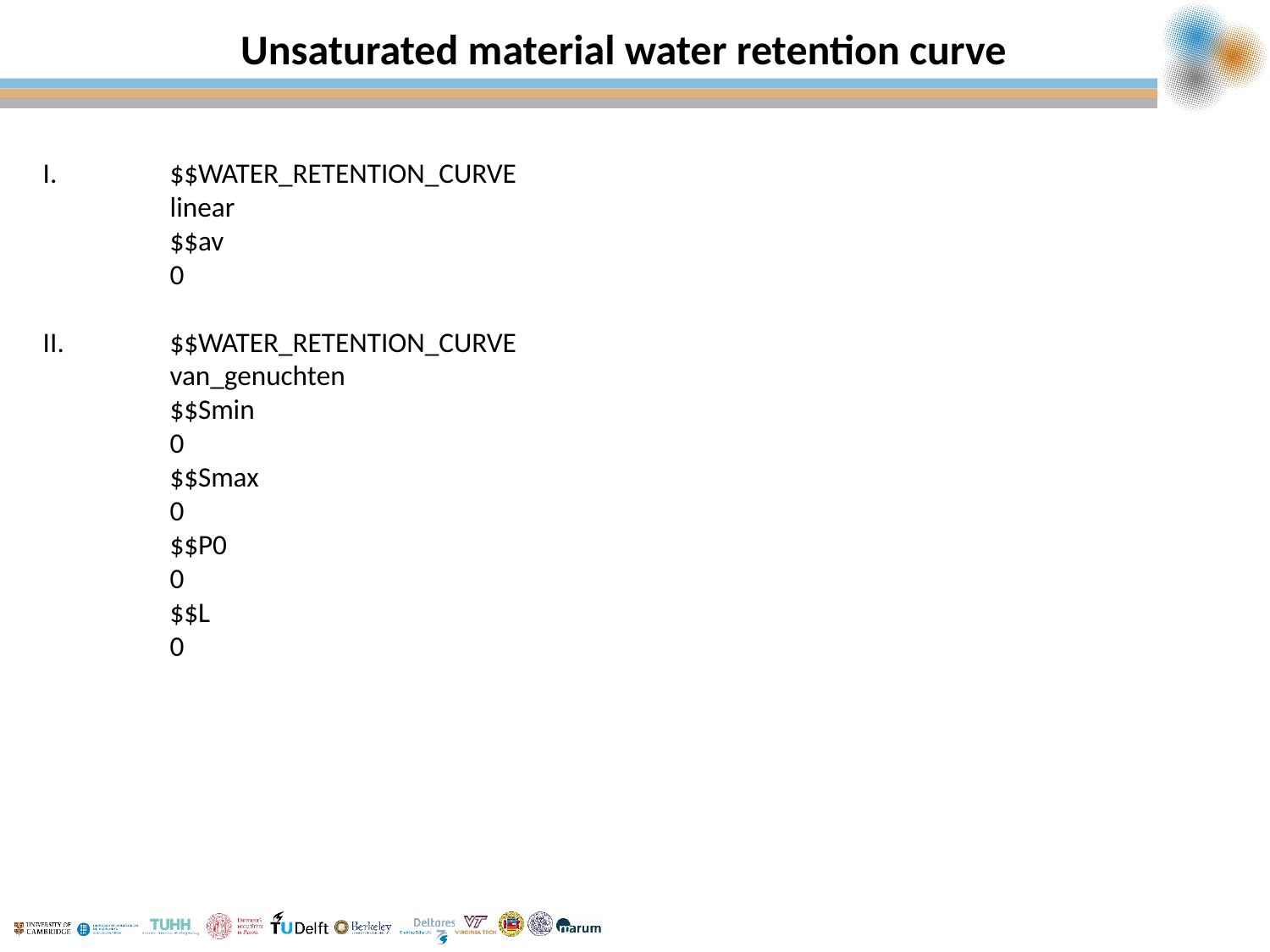

# Unsaturated material water retention curve
I.	$$WATER_RETENTION_CURVE
	linear
	$$av
	0

II.	$$WATER_RETENTION_CURVE
	van_genuchten
	$$Smin
	0
	$$Smax
	0
	$$P0
	0
	$$L
	0